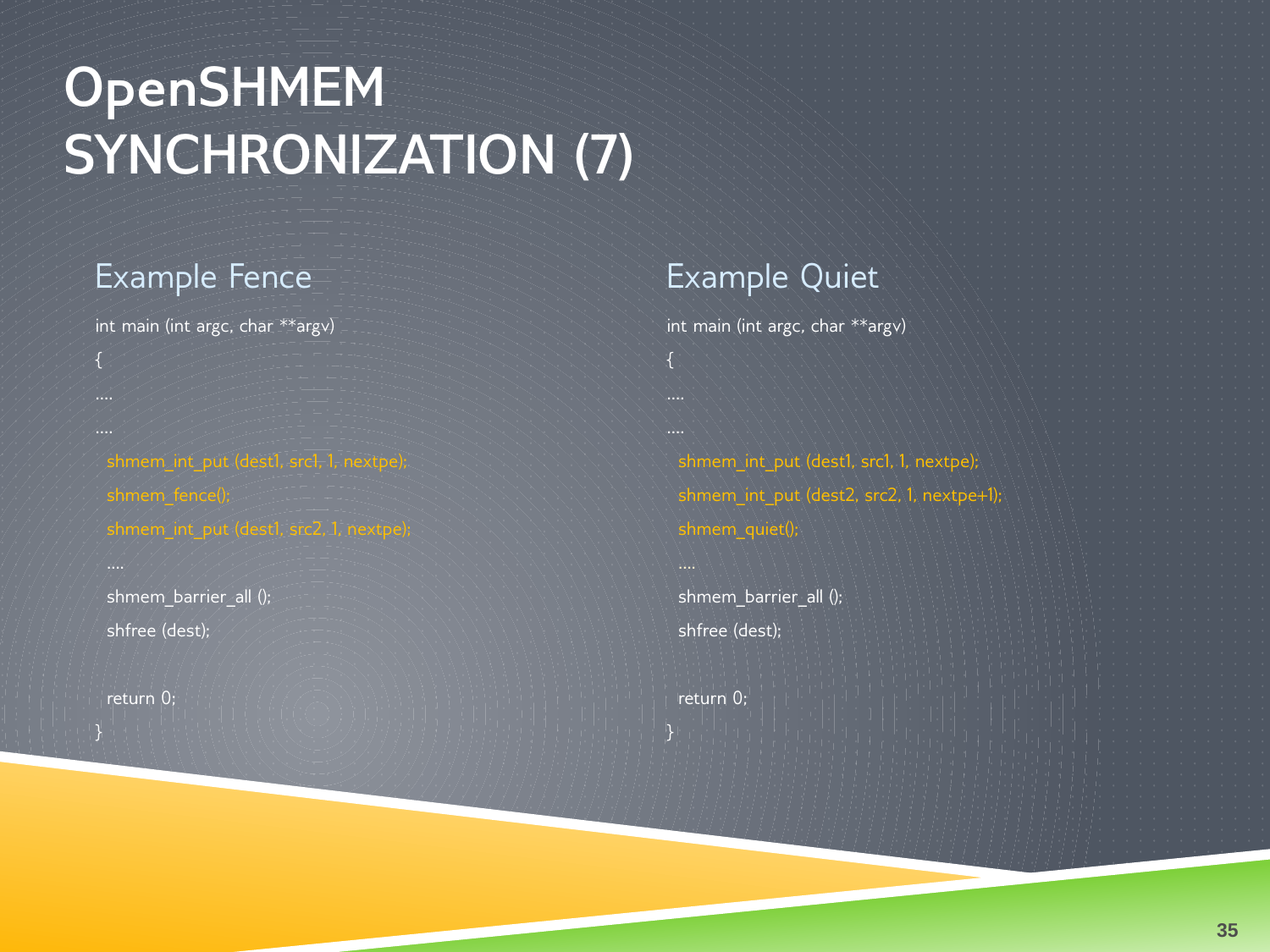

# OpenSHMEM Synchronization (7)
Example Fence
Example Quiet
int main (int argc, char **argv)
{
….
….
  shmem_int_put (dest1, src1, 1, nextpe);
  shmem_fence();
  shmem_int_put (dest1, src2, 1, nextpe);
  ….
  shmem_barrier_all ();
  shfree (dest);

  return 0;
}

int main (int argc, char **argv)
{
….
….
  shmem_int_put (dest1, src1, 1, nextpe);
  shmem_int_put (dest2, src2, 1, nextpe+1);
  shmem_quiet();
  ….
  shmem_barrier_all ();
  shfree (dest);

  return 0;
}

35